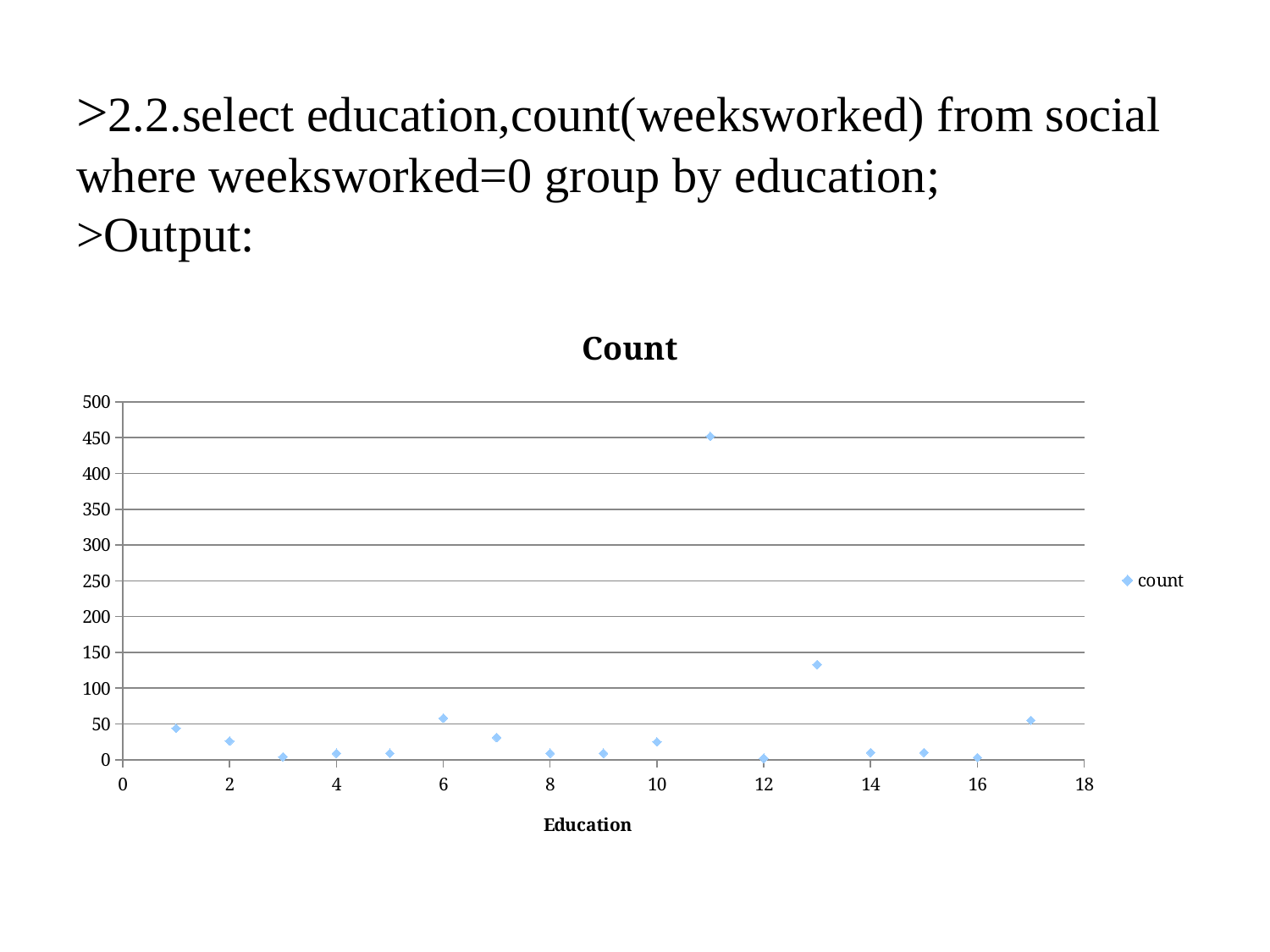

# >2.2.select education,count(weeksworked) from social where weeksworked=0 group by education; >Output:

### Chart: Count

| Category | count |
|---|---|